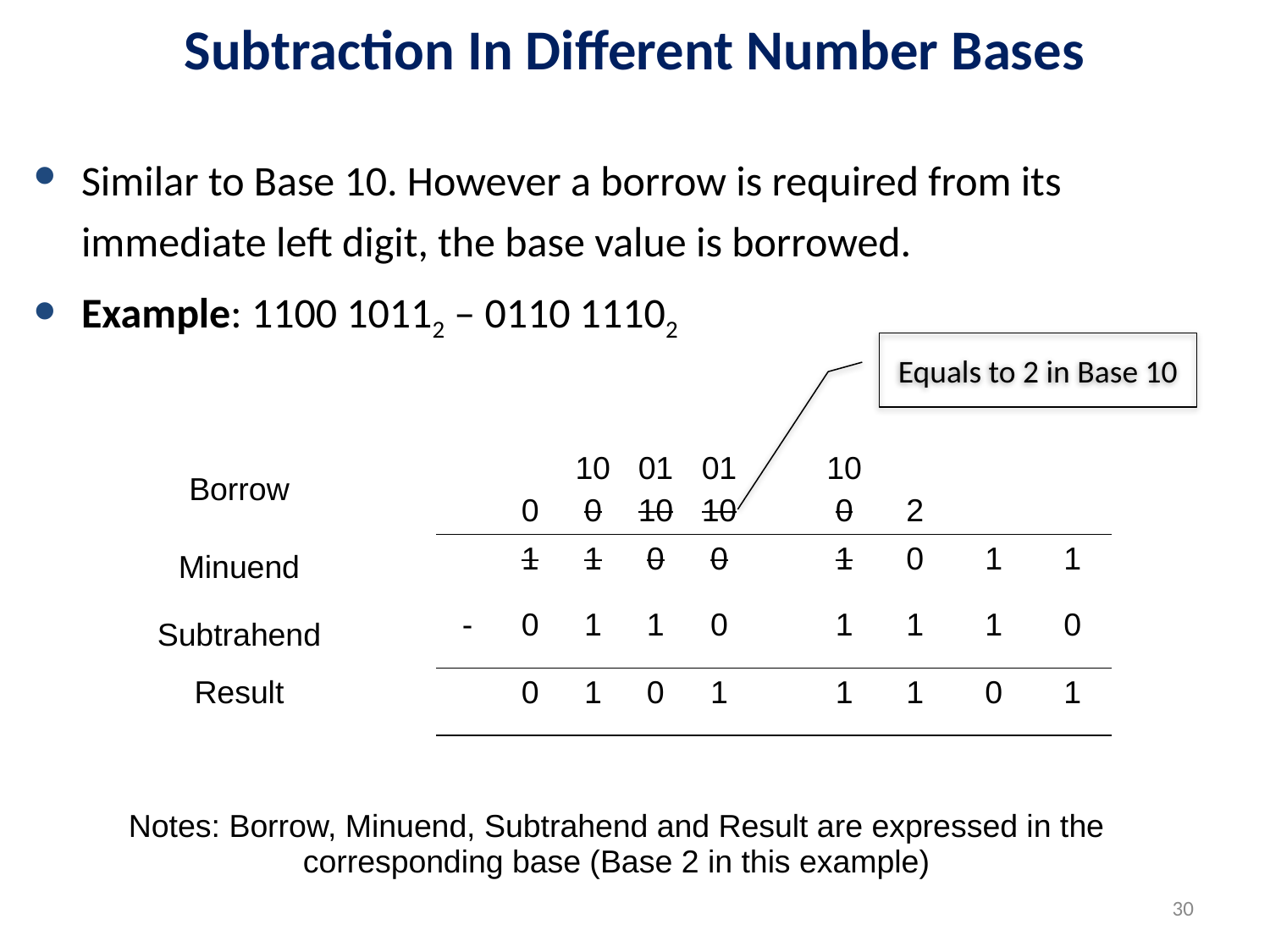

# Subtraction In Different Number Bases
Similar to Base 10. However a borrow is required from its immediate left digit, the base value is borrowed.
Example: 1100 10112 – 0110 11102
Equals to 2 in Base 10
| Borrow |  | 0 | 10 0 | 01 10 | 01 10 |  | 10 0 | 2 |  |  |  |
| --- | --- | --- | --- | --- | --- | --- | --- | --- | --- | --- | --- |
| Minuend |  | 1 | 1 | 0 | 0 |  | 1 | 0 | 1 | 1 |  |
| Subtrahend | - | 0 | 1 | 1 | 0 |  | 1 | 1 | 1 | 0 |  |
| Result |  | 0 | 1 | 0 | 1 |  | 1 | 1 | 0 | 1 |  |
|  |  |  |  |  |  |  |  |  |  |  |  |
| Notes: Borrow, Minuend, Subtrahend and Result are expressed in the corresponding base (Base 2 in this example) |  |  |  |  |  |  |  |  |  |  |  |
30